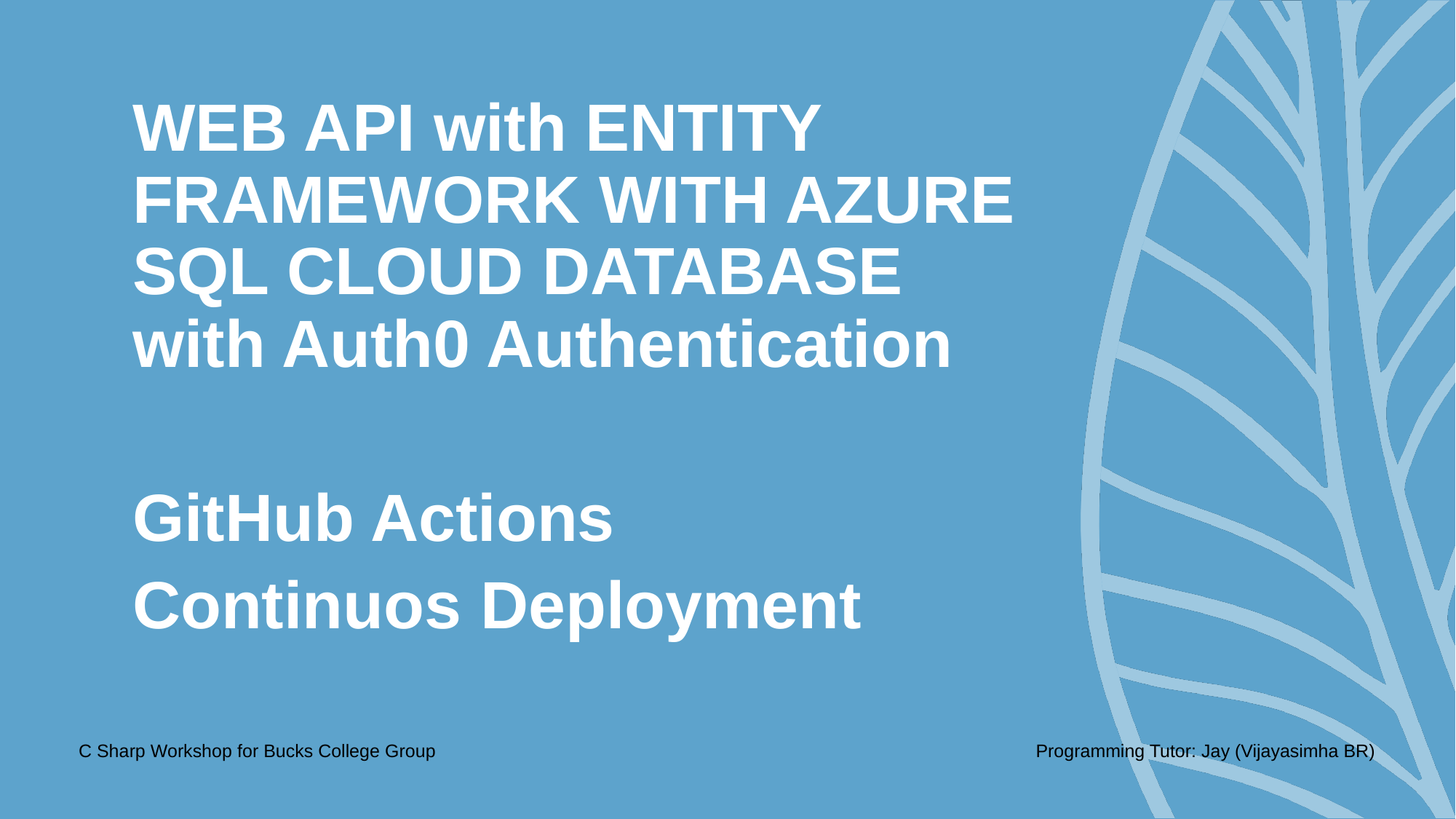

WEB API with ENTITY FRAMEWORK WITH AZURE SQL CLOUD DATABASE with Auth0 Authentication

GitHub Actions
Continuos Deployment
C Sharp Workshop for Bucks College Group
Programming Tutor: Jay (Vijayasimha BR)